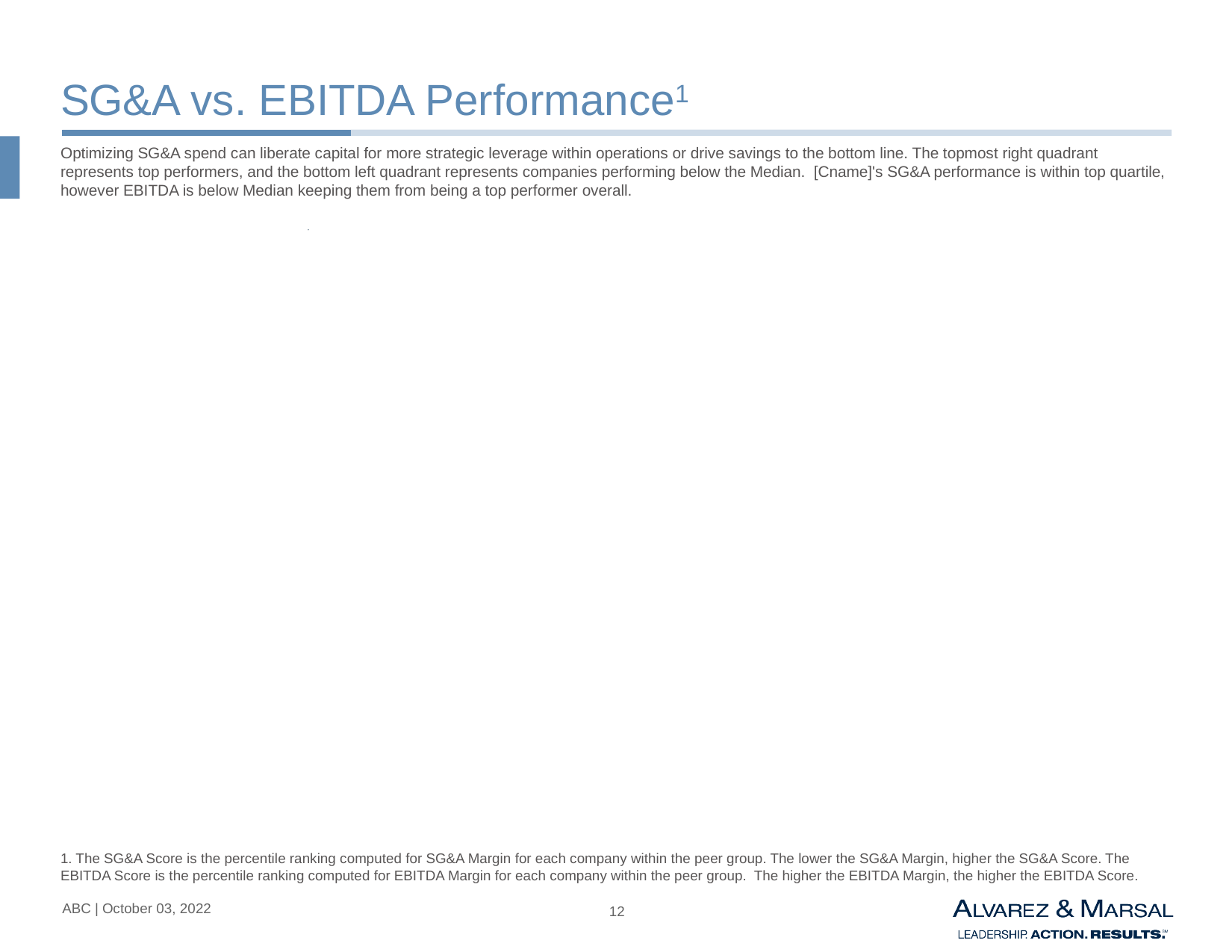

# SG&A vs. EBITDA Performance1
Optimizing SG&A spend can liberate capital for more strategic leverage within operations or drive savings to the bottom line. The topmost right quadrant represents top performers, and the bottom left quadrant represents companies performing below the Median.  [Cname]'s SG&A performance is within top quartile, however EBITDA is below Median keeping them from being a top performer overall.

### Chart

| Category |  |
|---|---|
1. The SG&A Score is the percentile ranking computed for SG&A Margin for each company within the peer group. The lower the SG&A Margin, higher the SG&A Score. The EBITDA Score is the percentile ranking computed for EBITDA Margin for each company within the peer group.  The higher the EBITDA Margin, the higher the EBITDA Score.